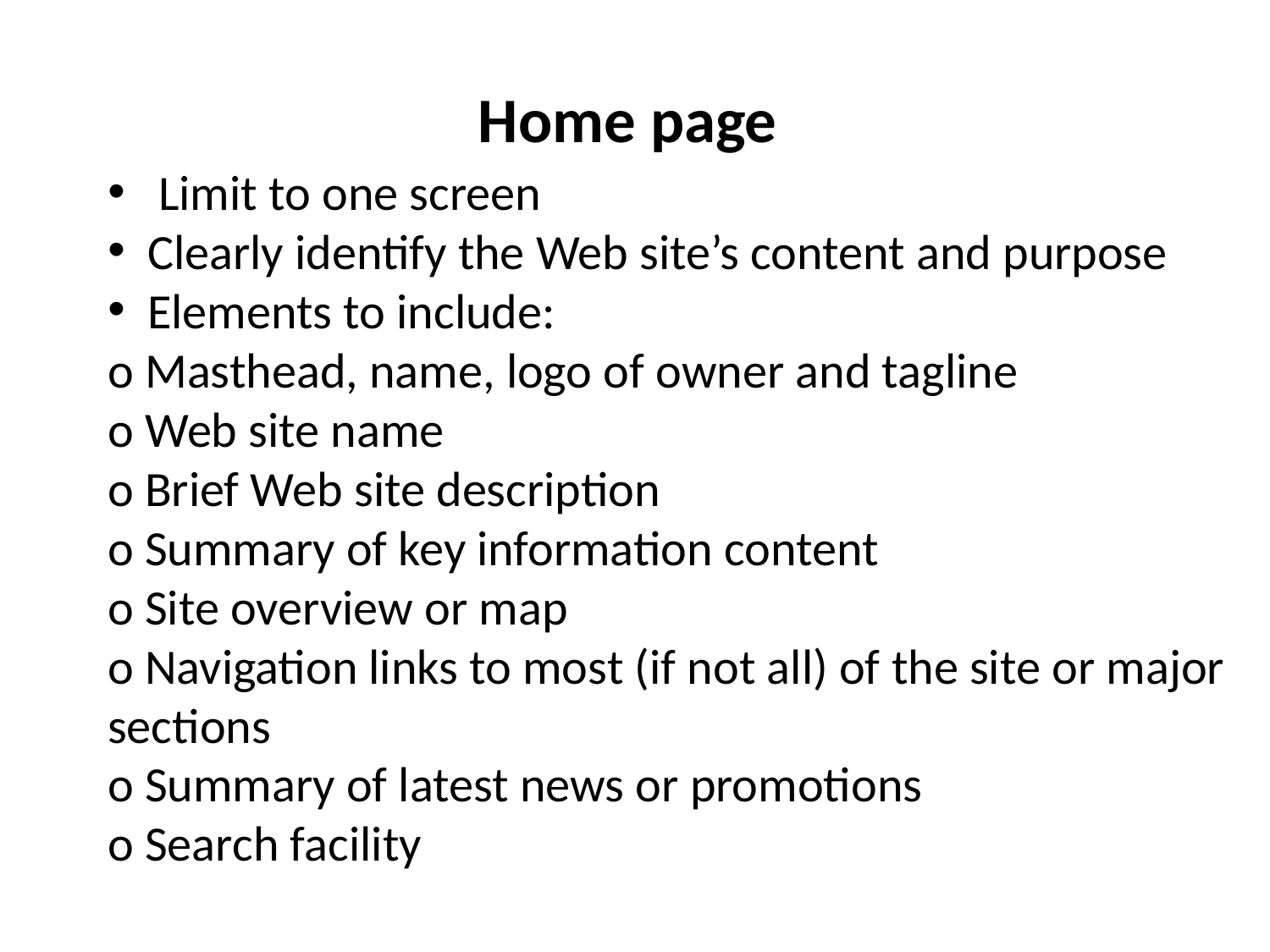

# Home page

 Limit to one screen
Clearly identify the Web site’s content and purpose
Elements to include:
o Masthead, name, logo of owner and tagline
o Web site name
o Brief Web site description
o Summary of key information content
o Site overview or map
o Navigation links to most (if not all) of the site or major sections
o Summary of latest news or promotions
o Search facility